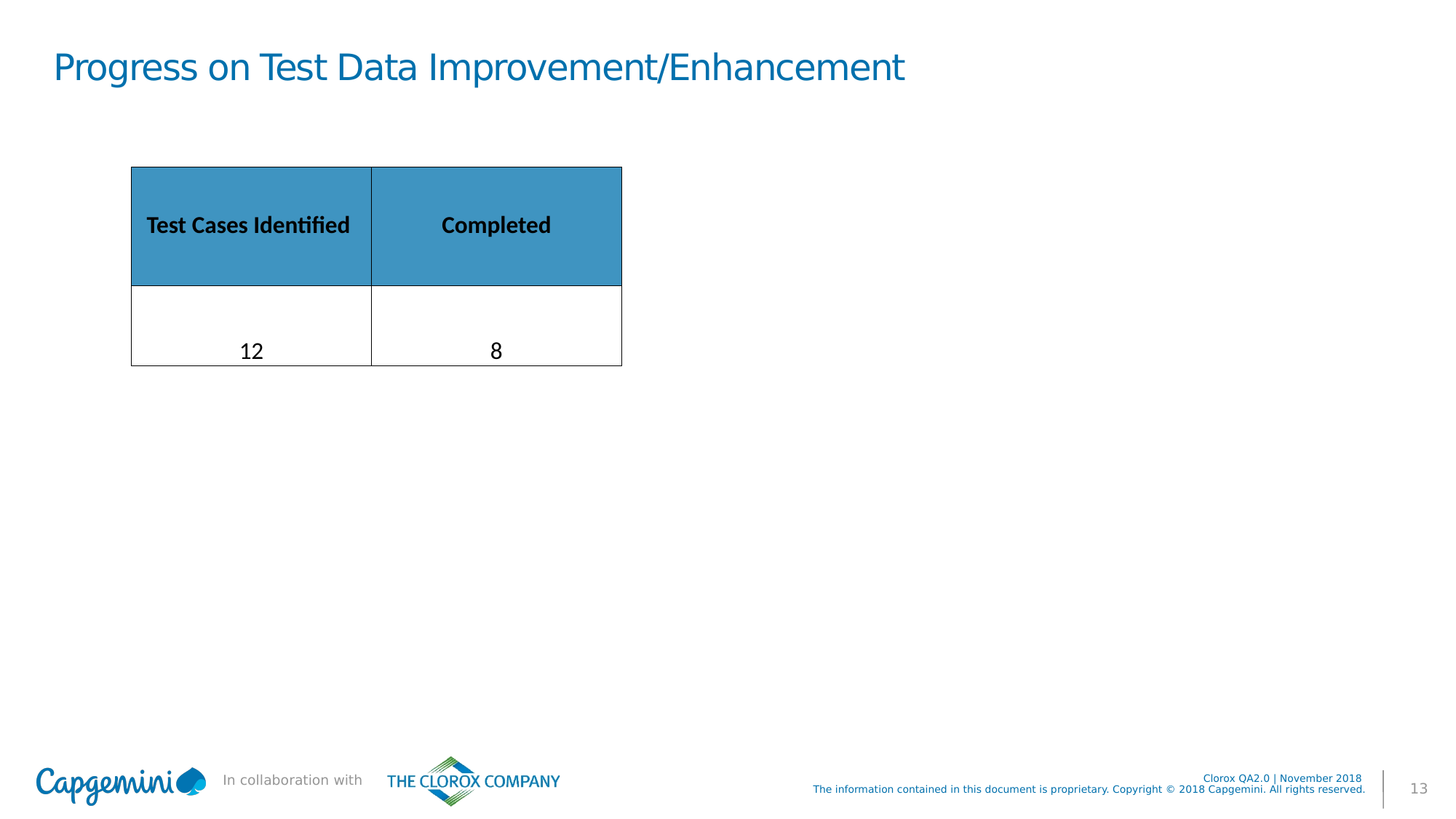

# Progress on Test Data Improvement/Enhancement
| Test Cases Identified | Completed |
| --- | --- |
| 12 | 8 |